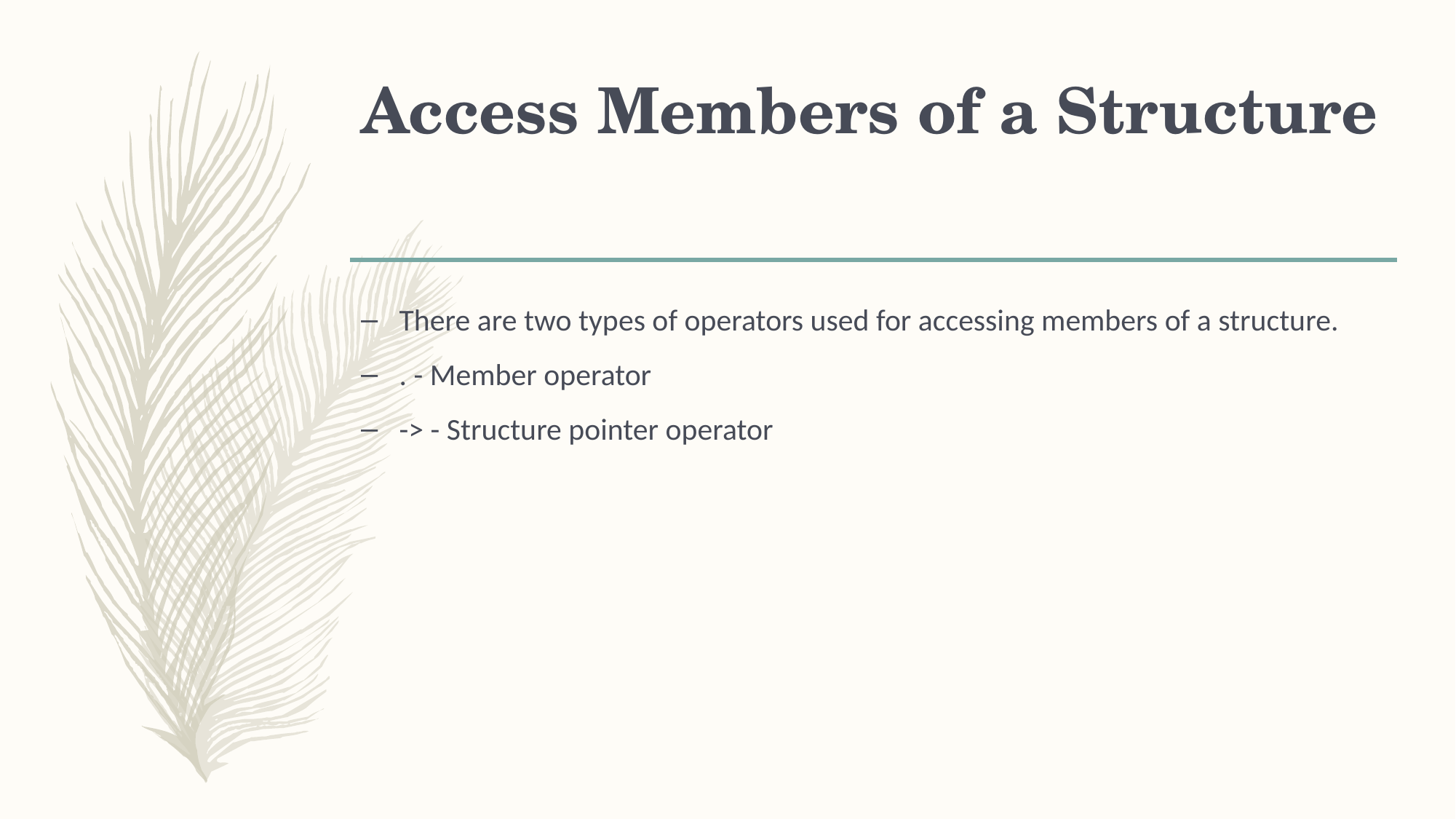

# Access Members of a Structure
There are two types of operators used for accessing members of a structure.
. - Member operator
-> - Structure pointer operator